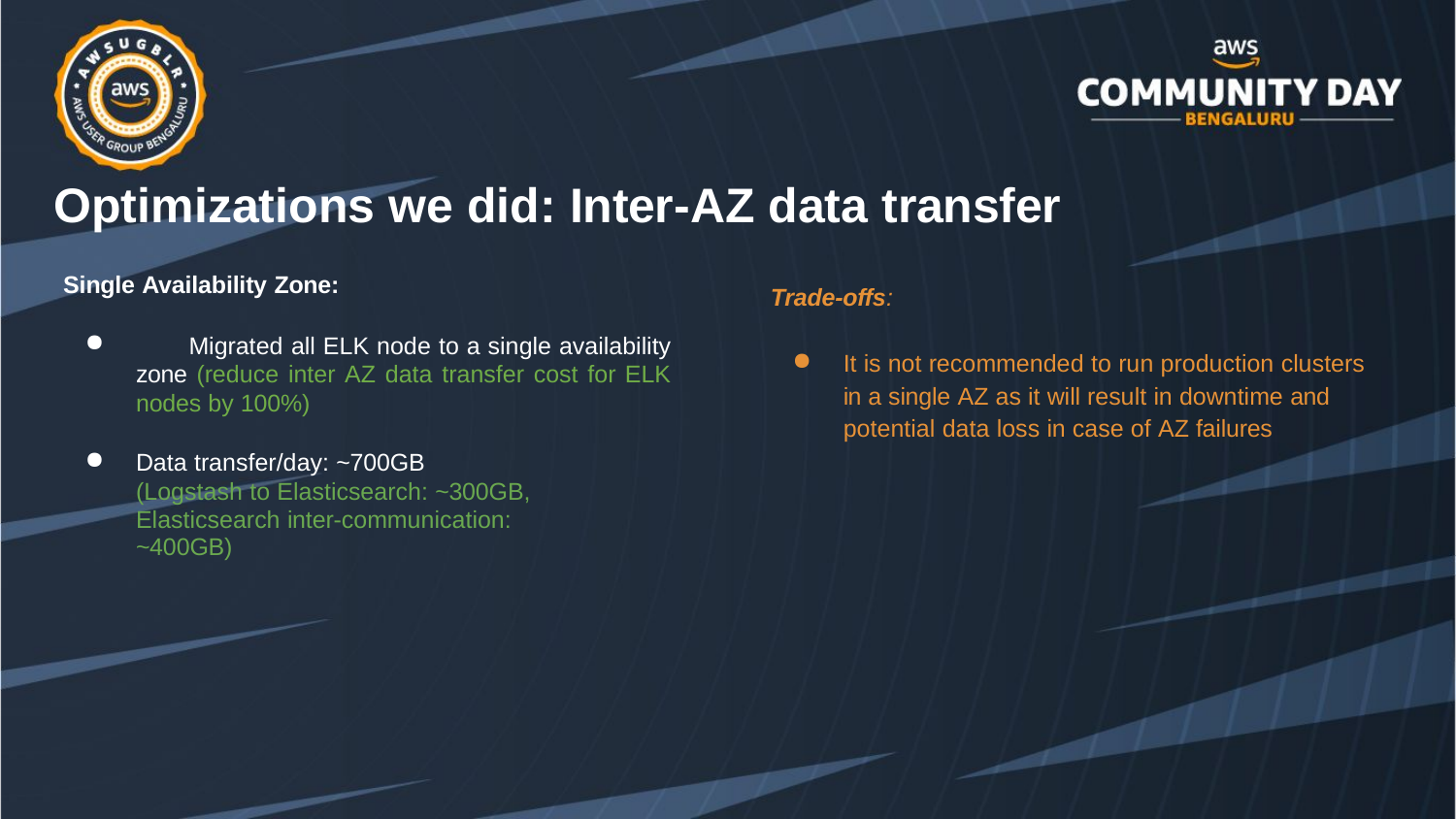

# Optimizations we did: Inter-AZ data transfer
Single Availability Zone:
Trade-offs:
	Migrated all ELK node to a single availability zone (reduce inter AZ data transfer cost for ELK nodes by 100%)
It is not recommended to run production clusters in a single AZ as it will result in downtime and potential data loss in case of AZ failures
Data transfer/day: ~700GB (Logstash to Elasticsearch: ~300GB,
Elasticsearch inter-communication: ~400GB)